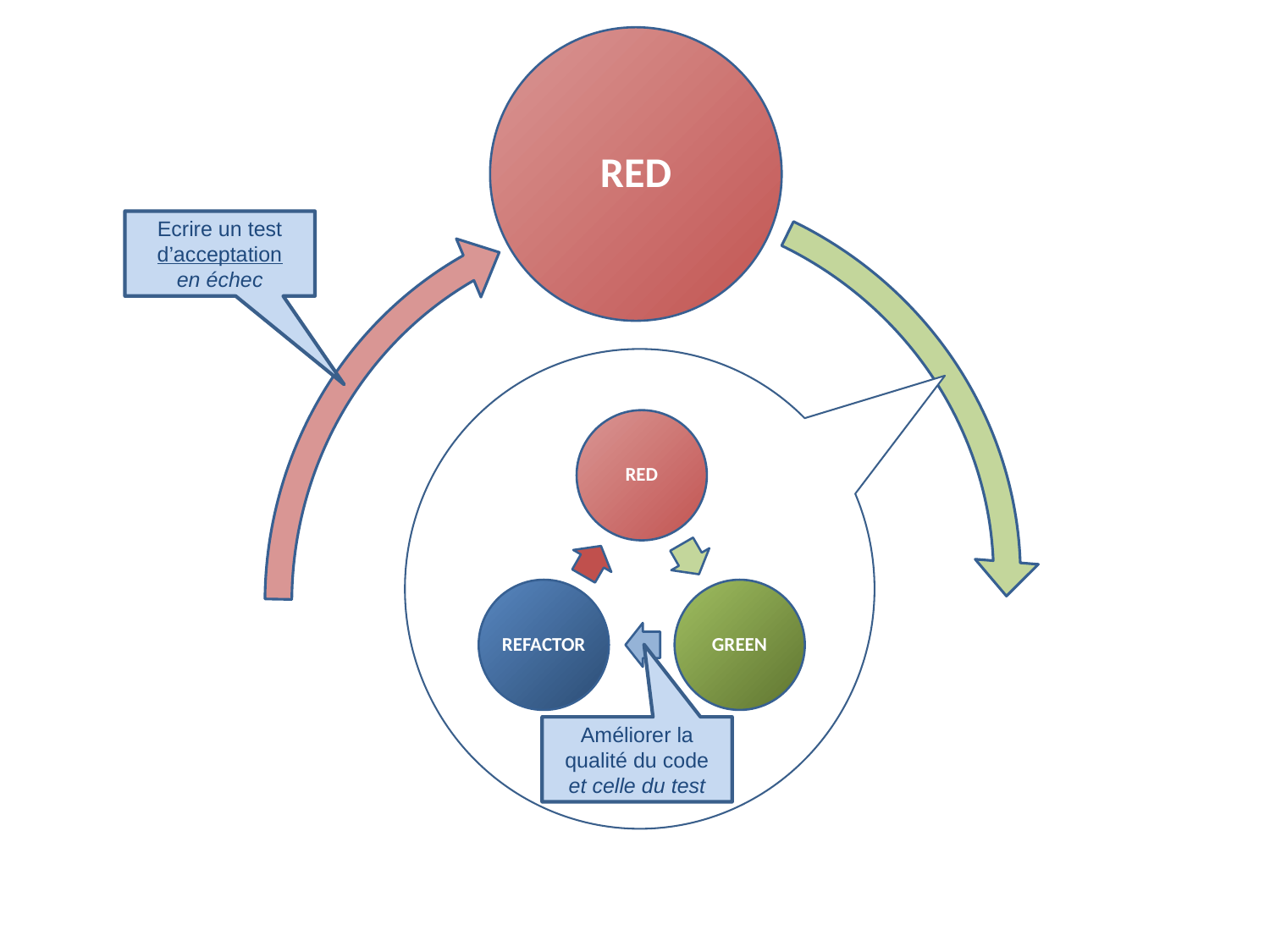

RED

Ecrire un test
d’acceptation
en échec

RED

GREEN

REFACTOR

Améliorer la qualité du code
et celle du test